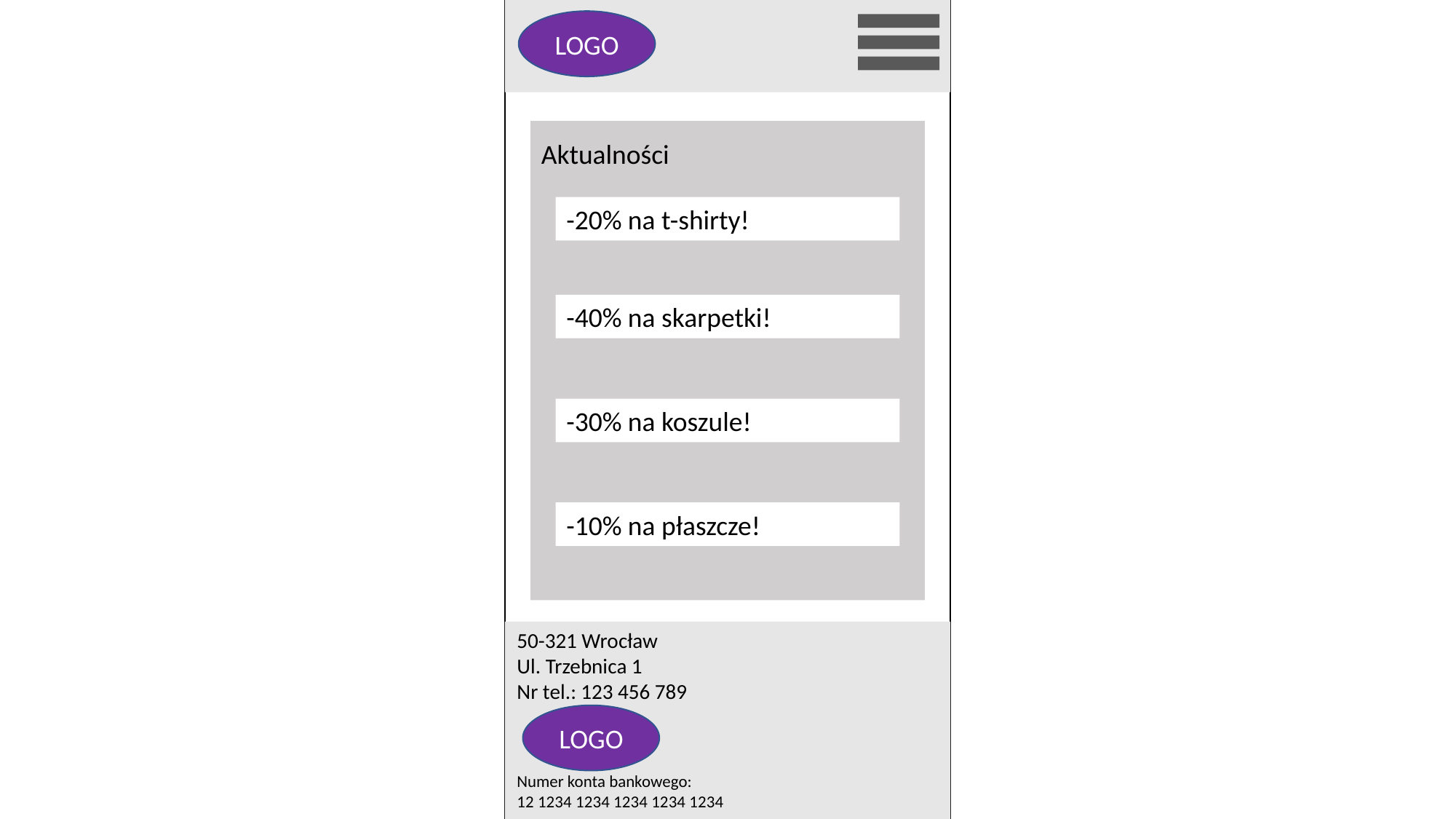

LOGO

Aktualności
-20% na t-shirty!
-40% na skarpetki!
-30% na koszule!
-10% na płaszcze!
50-321 Wrocław
Ul. Trzebnica 1
Nr tel.: 123 456 789

LOGO
Numer konta bankowego:
12 1234 1234 1234 1234 1234